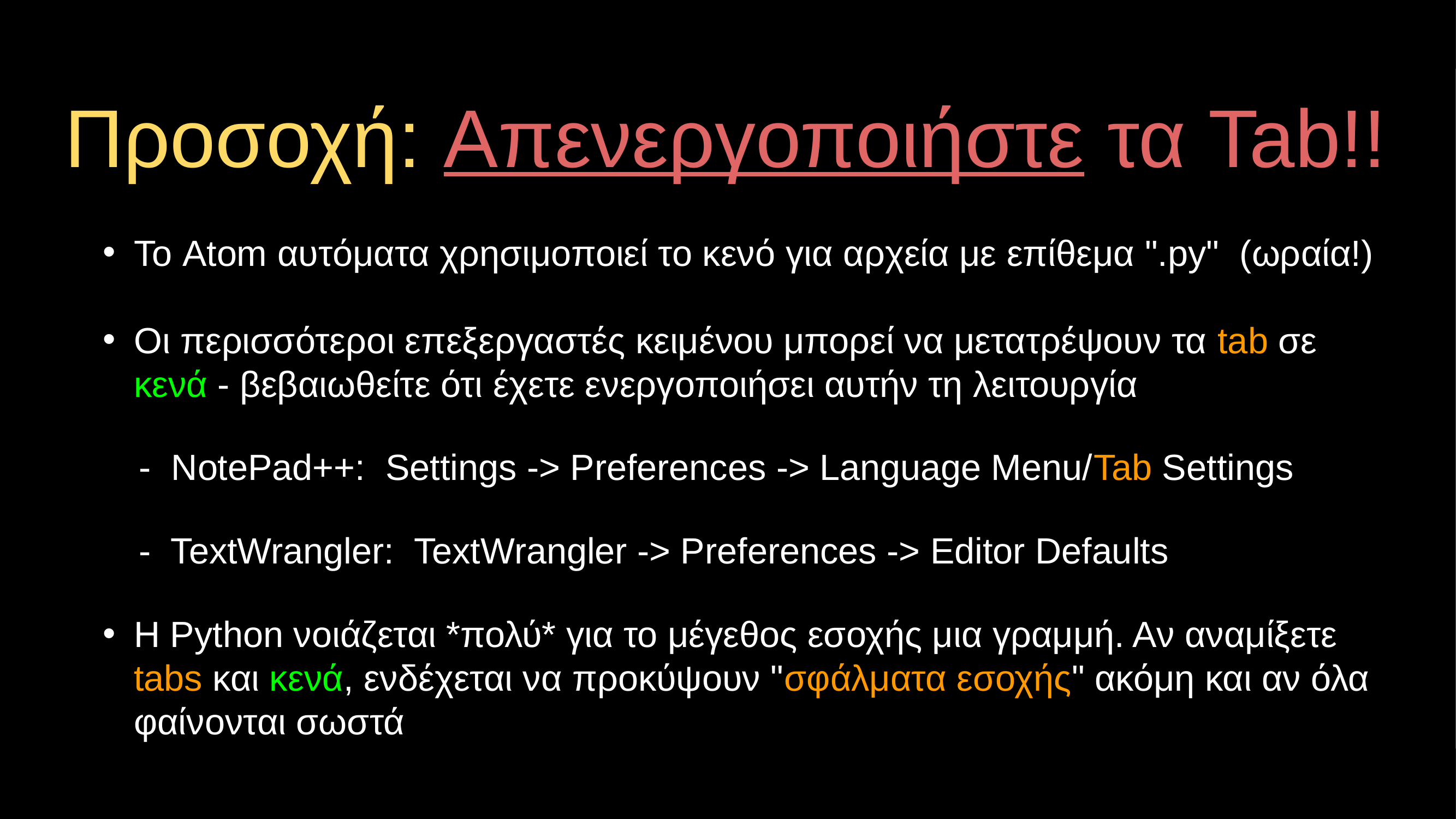

# Προσοχή: Απενεργοποιήστε τα Tab!!
Το Atom αυτόματα χρησιμοποιεί το κενό για αρχεία με επίθεμα ".py"  (ωραία!)

Οι περισσότεροι επεξεργαστές κειμένου μπορεί να μετατρέψουν τα tab σε κενά - βεβαιωθείτε ότι έχετε ενεργοποιήσει αυτήν τη λειτουργία
 -  NotePad++:  Settings -> Preferences -> Language Menu/Tab Settings
 -  TextWrangler:  TextWrangler -> Preferences -> Editor Defaults
Η Python νοιάζεται *πολύ* για το μέγεθος εσοχής μια γραμμή. Αν αναμίξετε tabs και κενά, ενδέχεται να προκύψουν "σφάλματα εσοχής" ακόμη και αν όλα φαίνονται σωστά